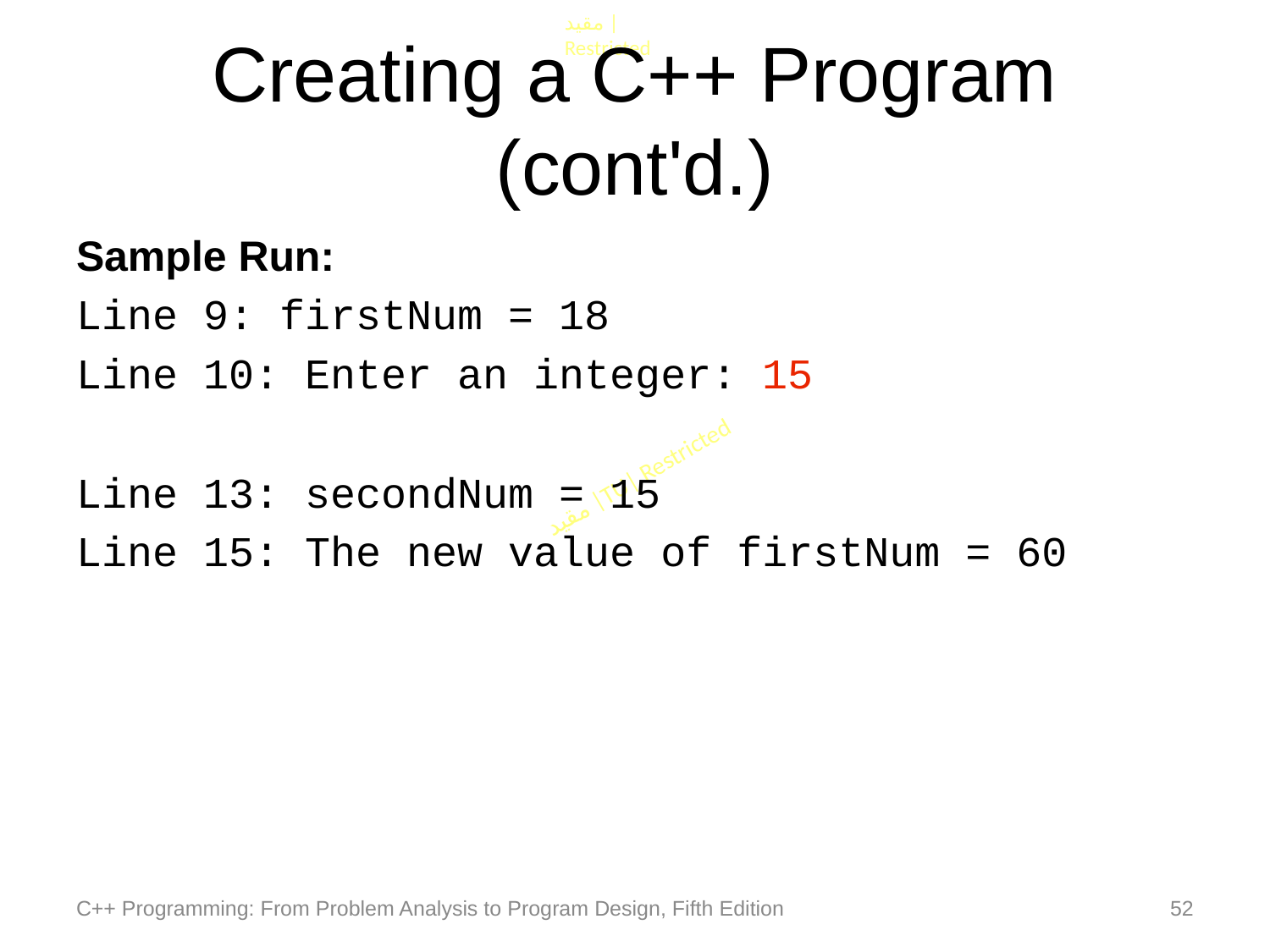

# Creating a C++ Program (cont'd.)
Sample Run:
Line 9: firstNum = 18
Line 10: Enter an integer: 15

Line 13: secondNum = 15
Line 15: The new value of firstNum = 60
C++ Programming: From Problem Analysis to Program Design, Fifth Edition
52